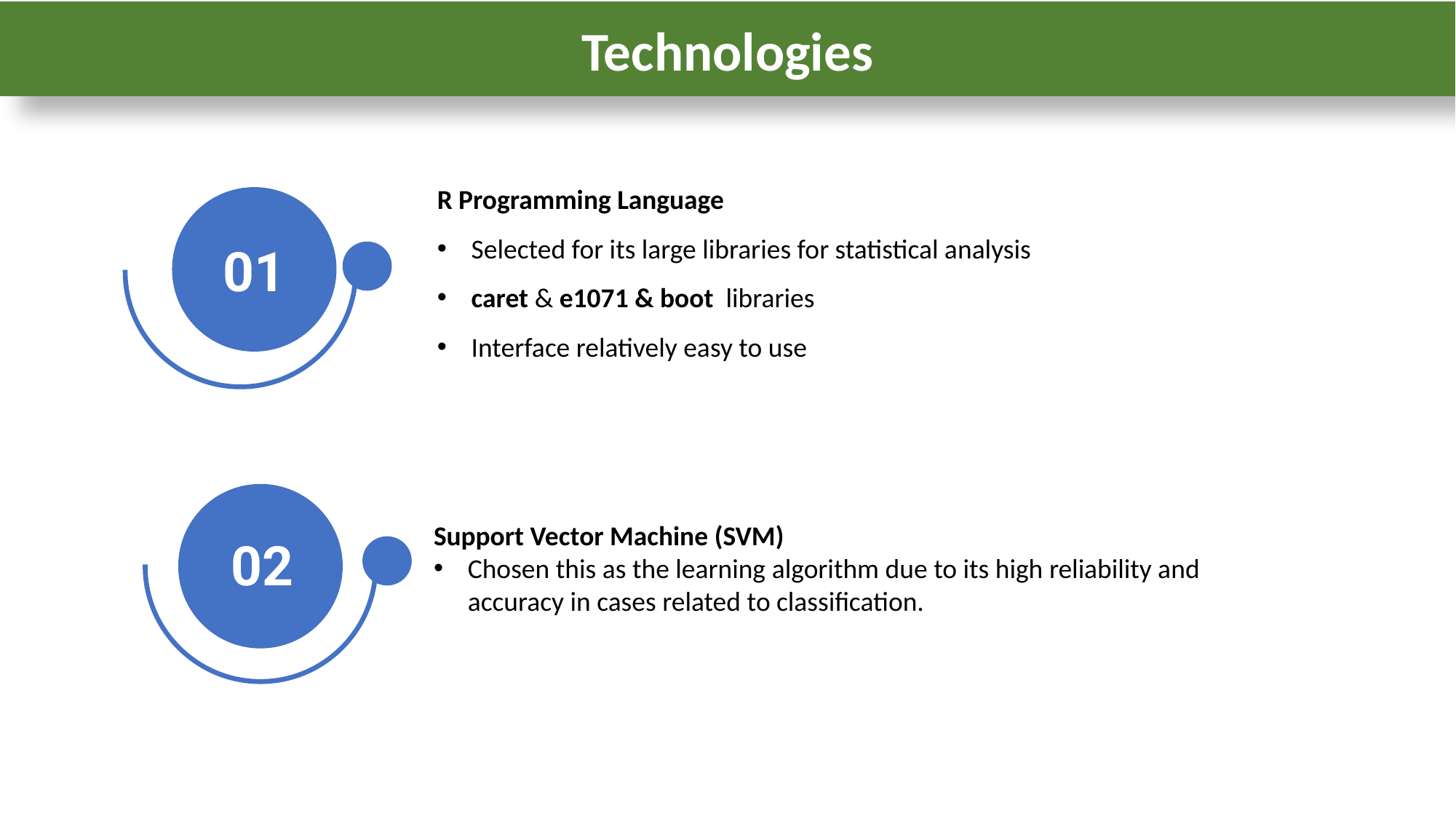

Technologies
# S
R Programming Language
Selected for its large libraries for statistical analysis
caret & e1071 & boot  libraries
Interface relatively easy to use

01

02

Support Vector Machine (SVM)
Chosen this as the learning algorithm due to its high reliability and accuracy in cases related to classification.